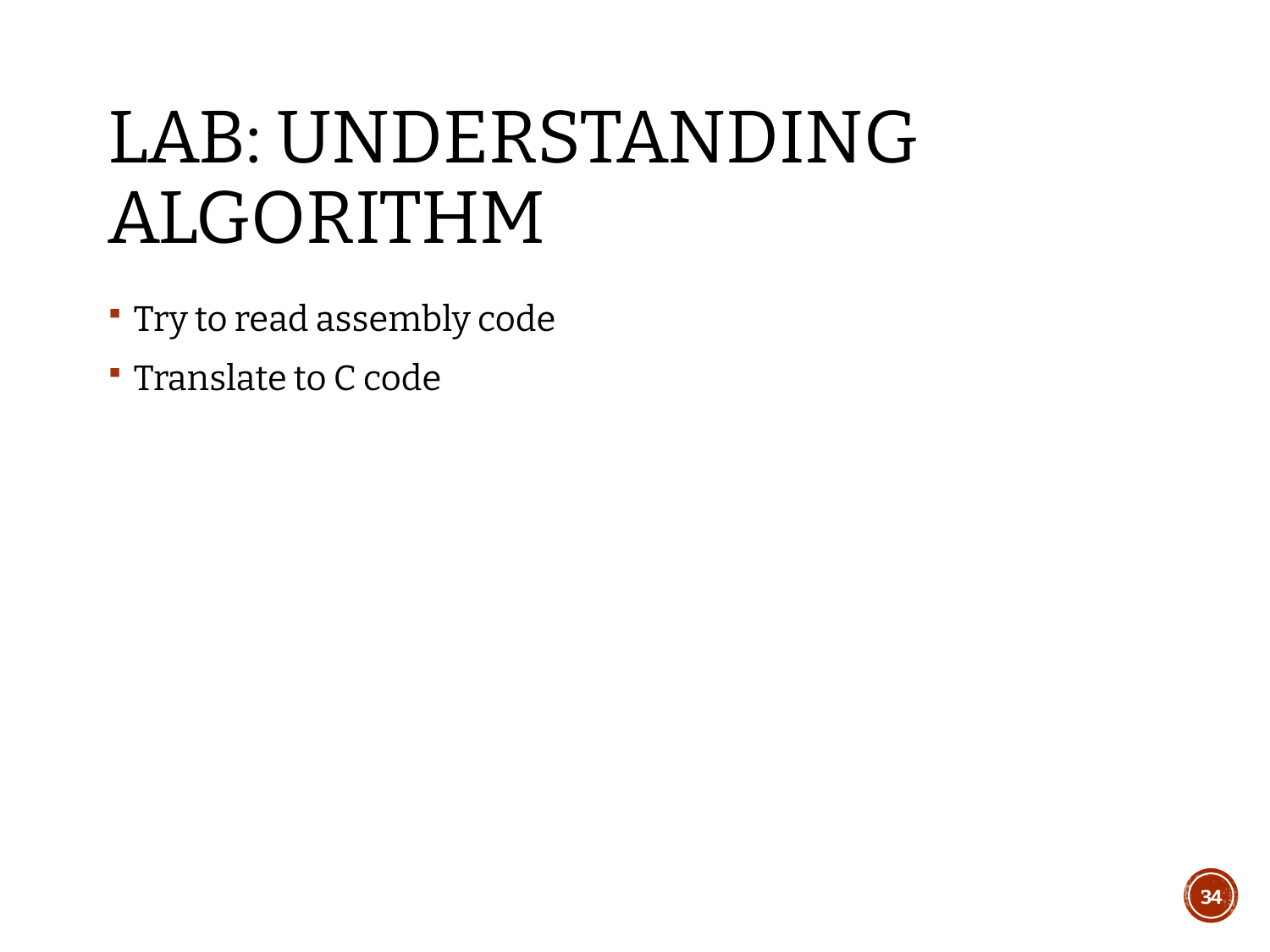

# Lab: Understanding Algorithm
Try to read assembly code
Translate to C code
34